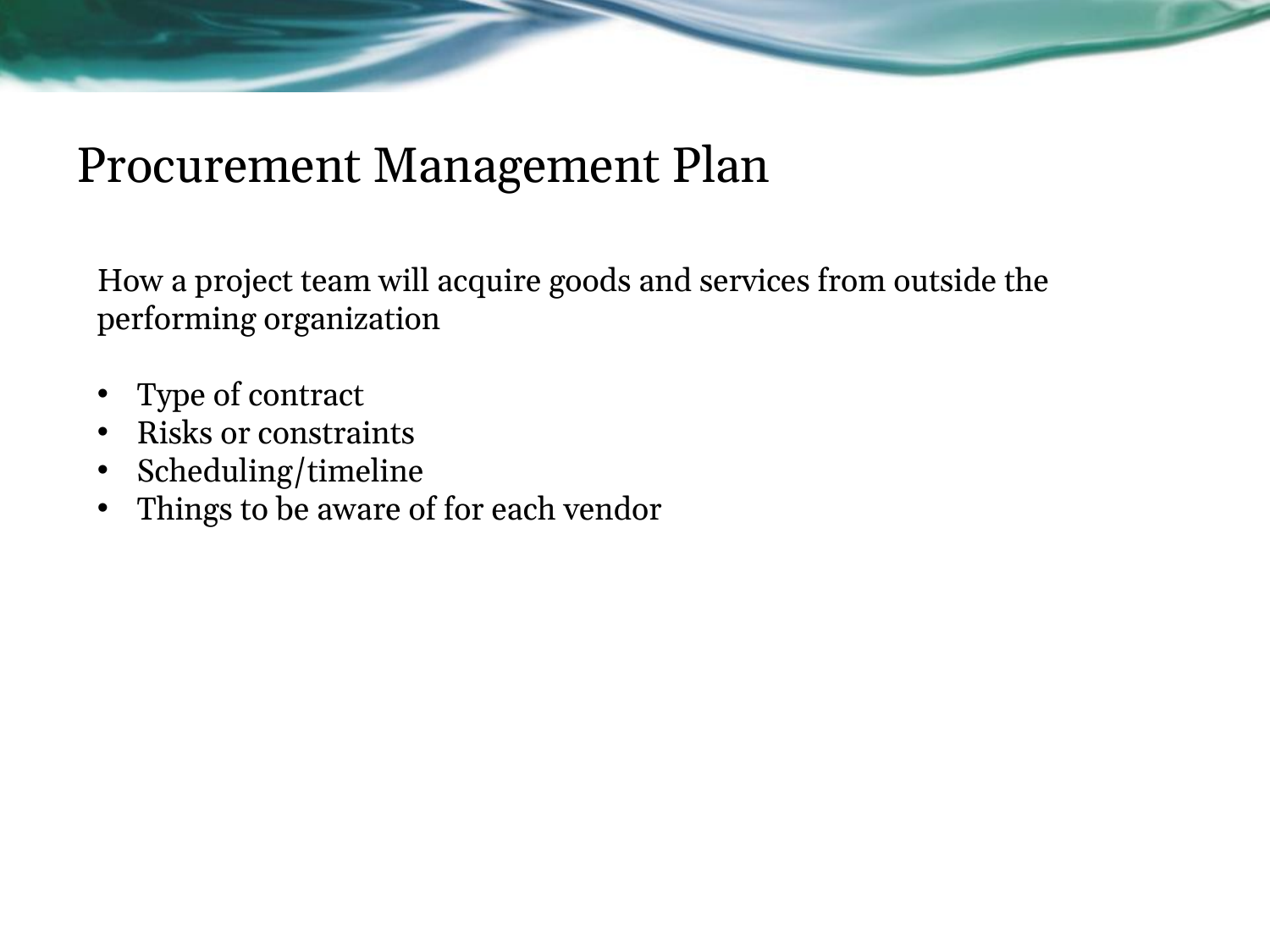

# Procurement Management Plan

How a project team will acquire goods and services from outside the performing organization

Type of contract
Risks or constraints
Scheduling/timeline
Things to be aware of for each vendor